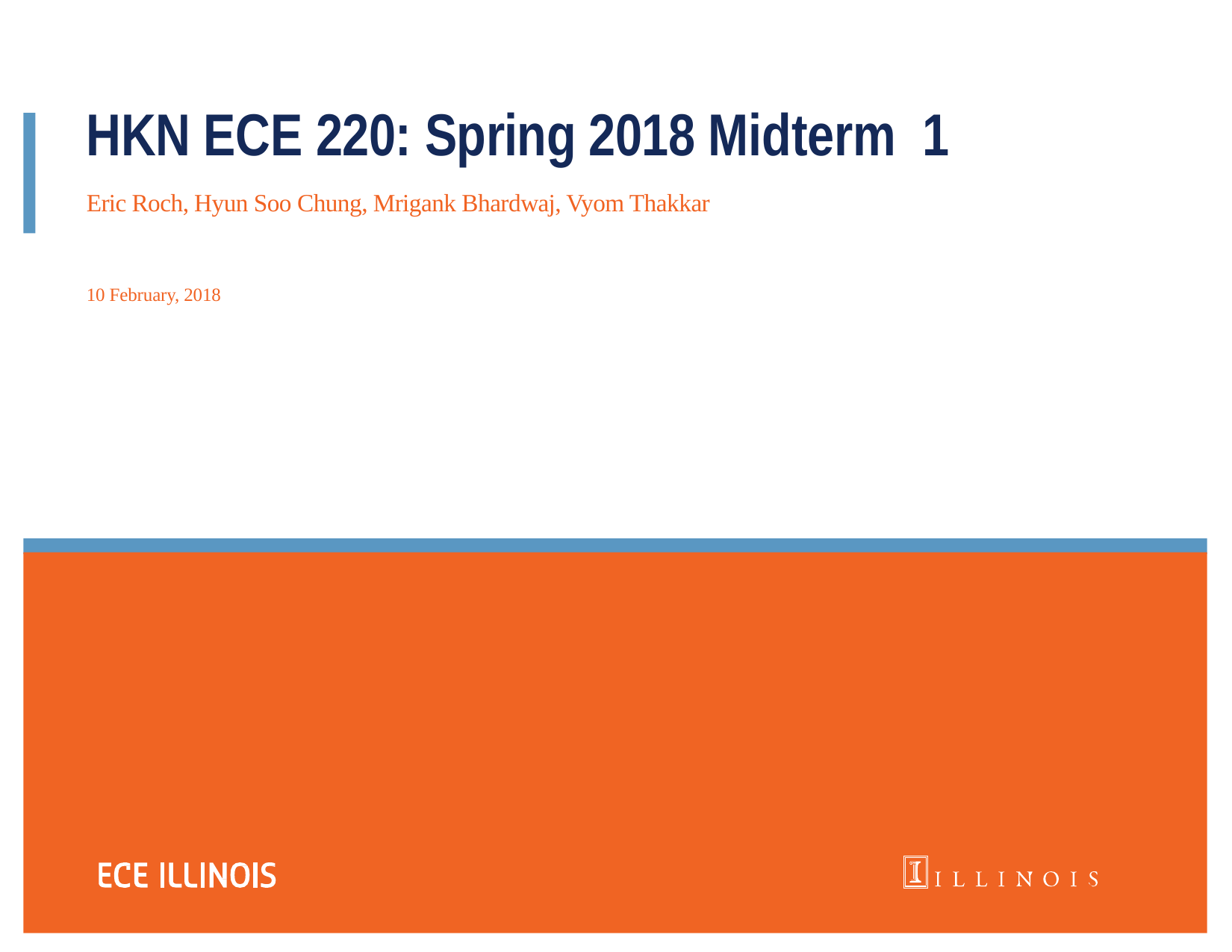

# HKN ECE 220: Spring 2018 Midterm 1

Eric Roch, Hyun Soo Chung, Mrigank Bhardwaj, Vyom Thakkar
10 February, 2018